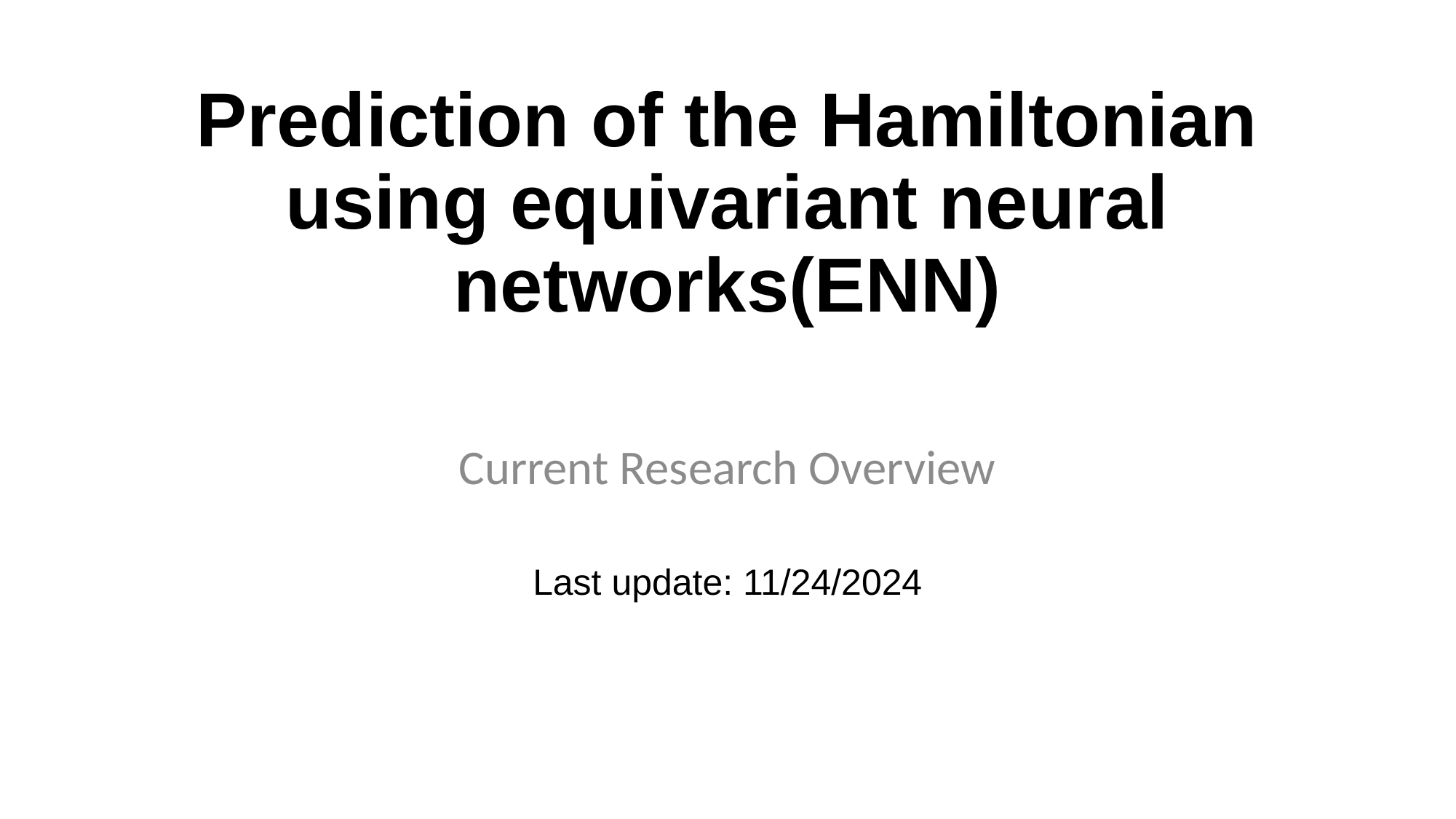

# Prediction of the Hamiltonian using equivariant neural networks(ENN)
Current Research Overview

Last update: 11/24/2024